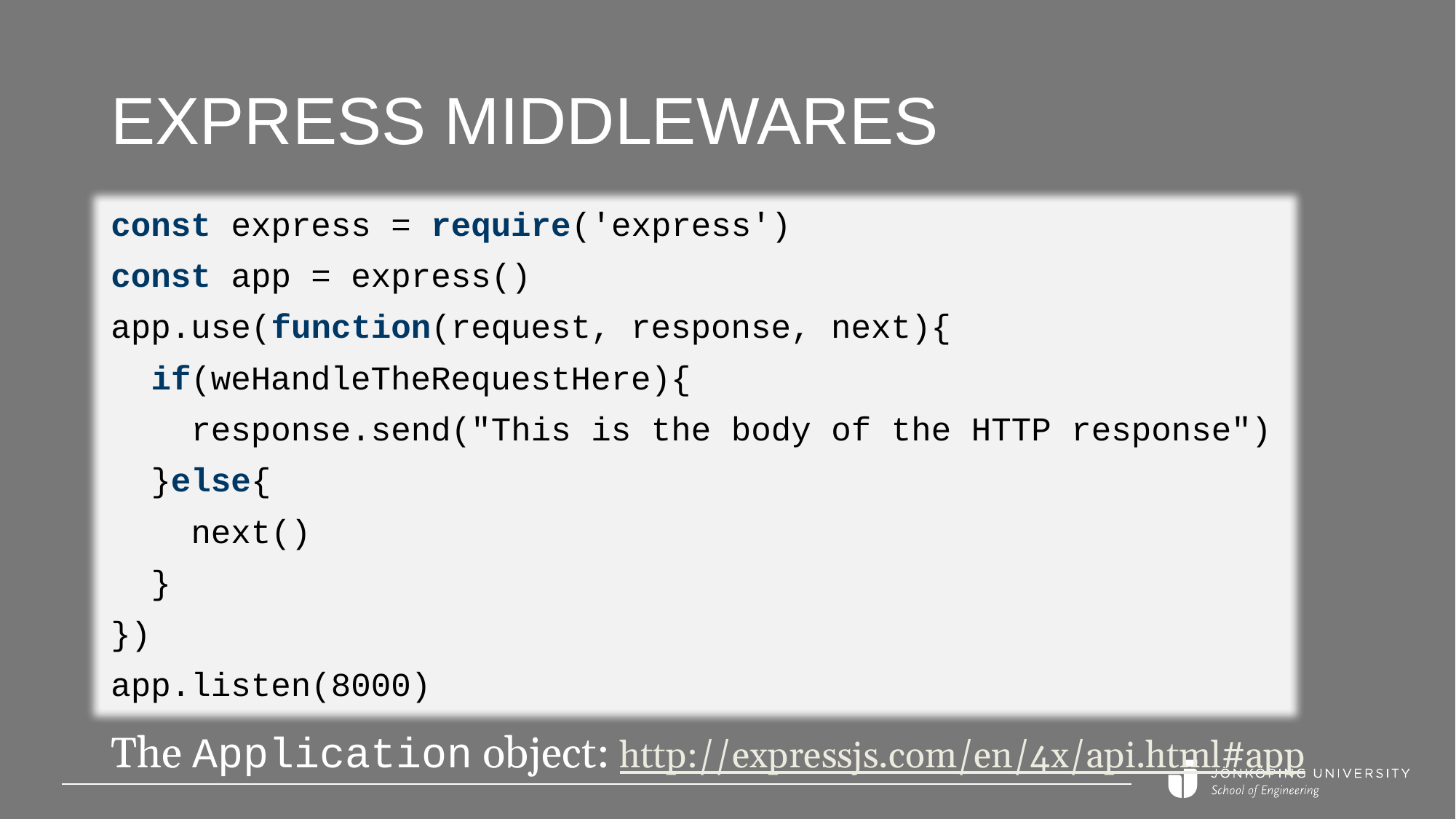

# Express middlewares
const express = require('express')
const app = express()
app.use(function(request, response, next){
  if(weHandleTheRequestHere){
    response.send("This is the body of the HTTP response")
  }else{
    next()
  }
})
app.listen(8000)
The Application object: http://expressjs.com/en/4x/api.html#app